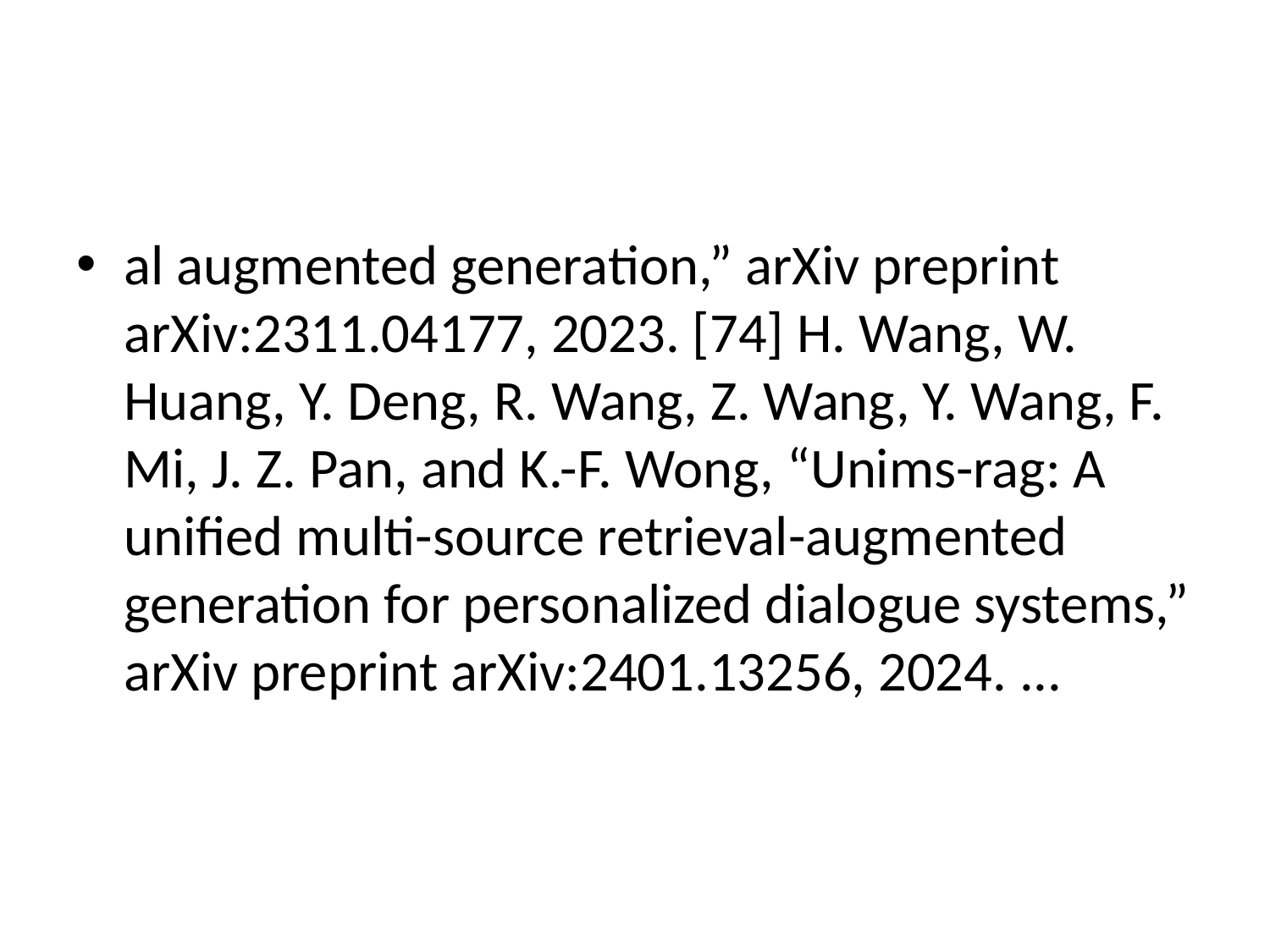

#
al augmented generation,” arXiv preprint arXiv:2311.04177, 2023. [74] H. Wang, W. Huang, Y. Deng, R. Wang, Z. Wang, Y. Wang, F. Mi, J. Z. Pan, and K.-F. Wong, “Unims-rag: A unified multi-source retrieval-augmented generation for personalized dialogue systems,” arXiv preprint arXiv:2401.13256, 2024. ...